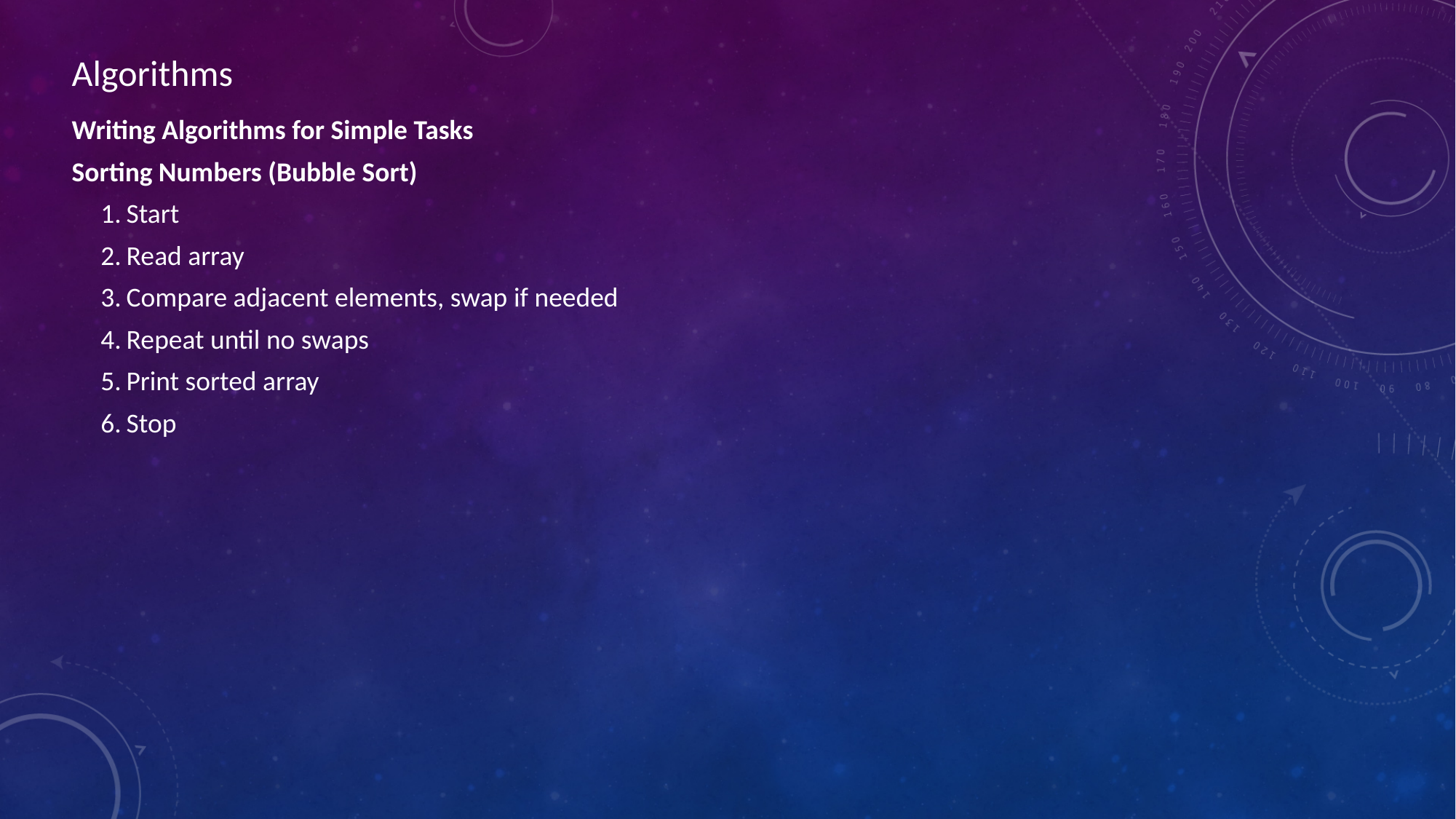

Algorithms
Writing Algorithms for Simple Tasks
Sorting Numbers (Bubble Sort)
Start
Read array
Compare adjacent elements, swap if needed
Repeat until no swaps
Print sorted array
Stop